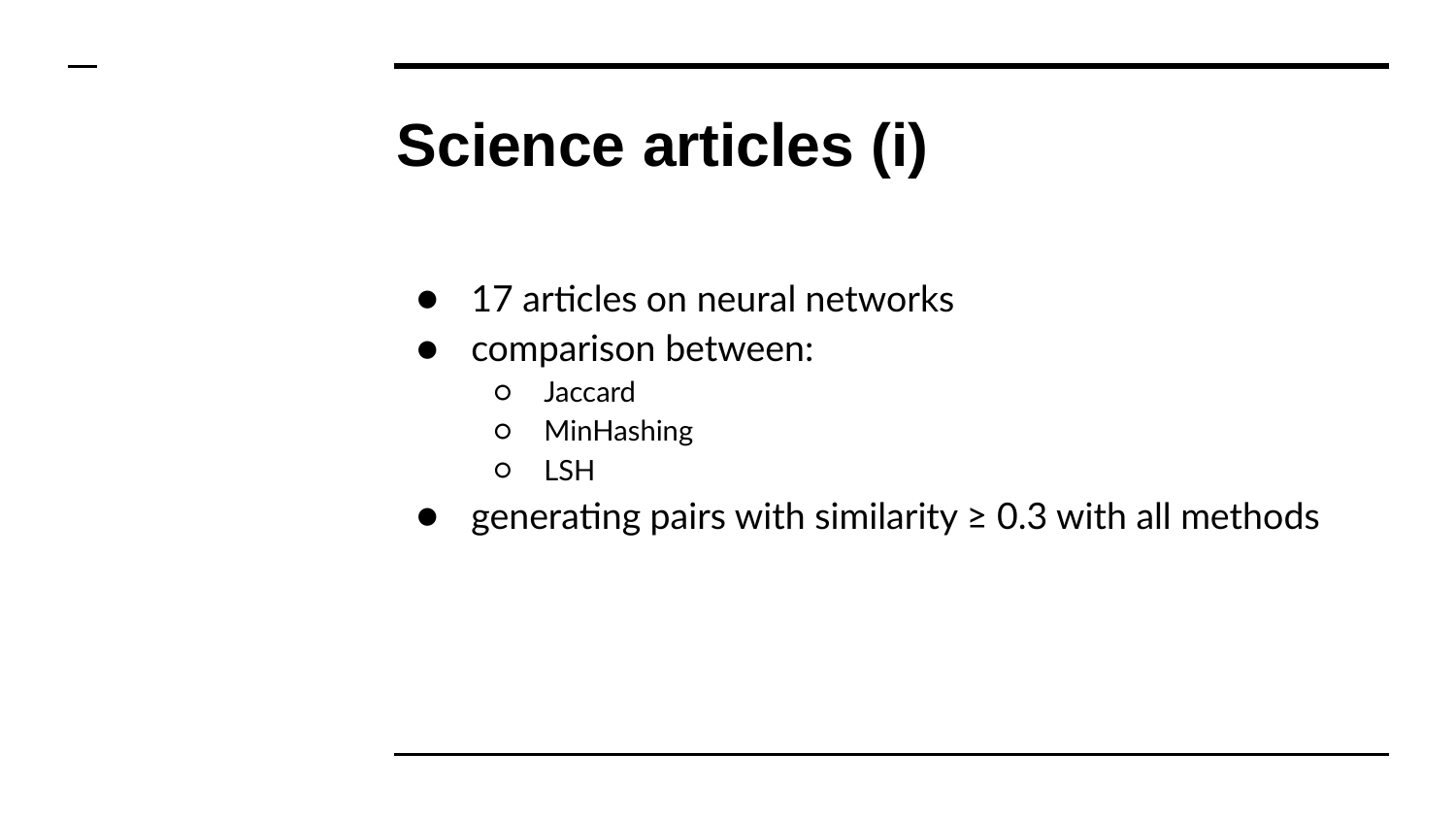

# Science articles (i)
17 articles on neural networks
comparison between:
Jaccard
MinHashing
LSH
generating pairs with similarity ≥ 0.3 with all methods